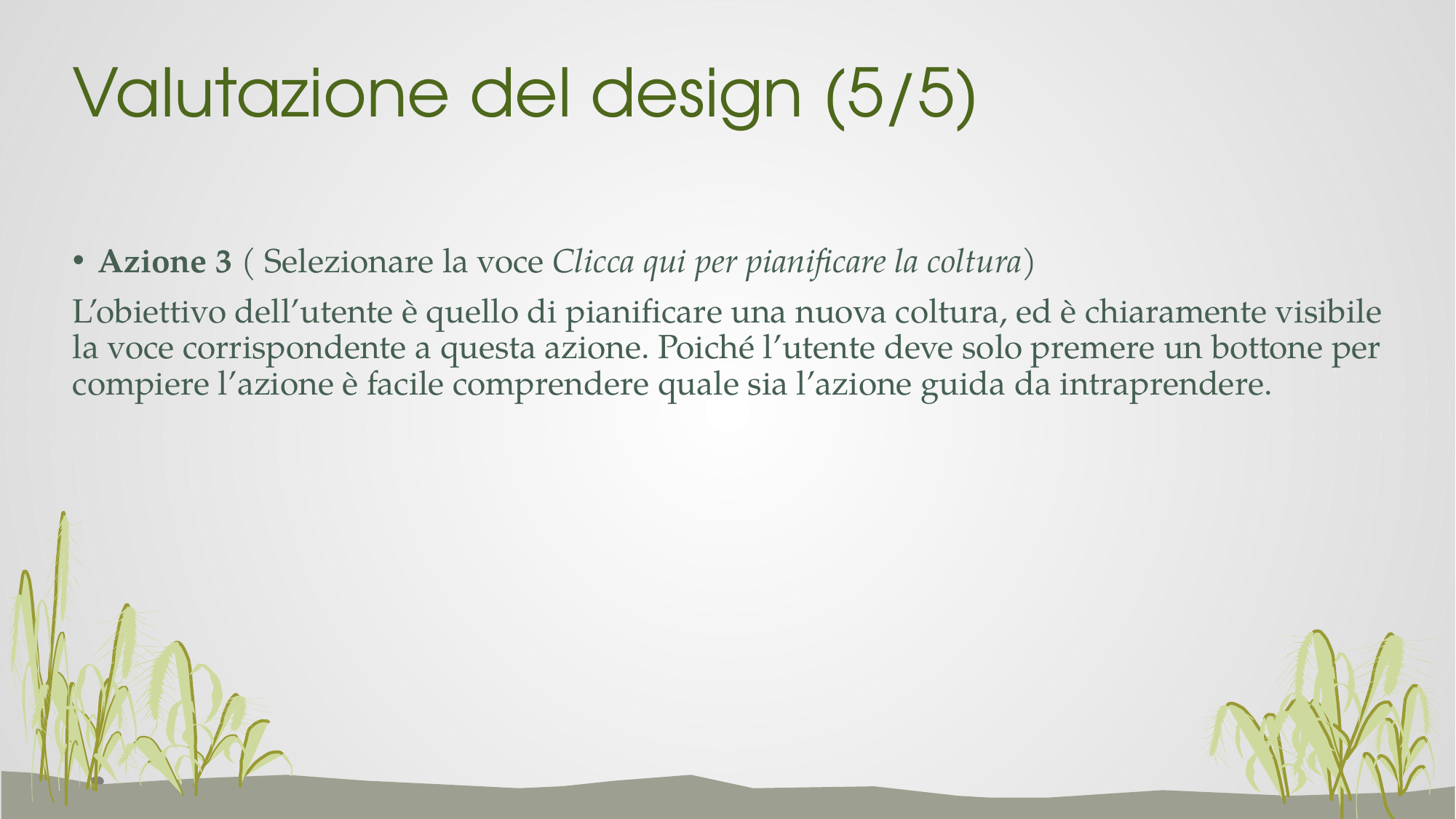

# Valutazione del design (5/5)
Azione 3 ( Selezionare la voce Clicca qui per pianificare la coltura)
L’obiettivo dell’utente è quello di pianificare una nuova coltura, ed è chiaramente visibile la voce corrispondente a questa azione. Poiché l’utente deve solo premere un bottone per compiere l’azione è facile comprendere quale sia l’azione guida da intraprendere.